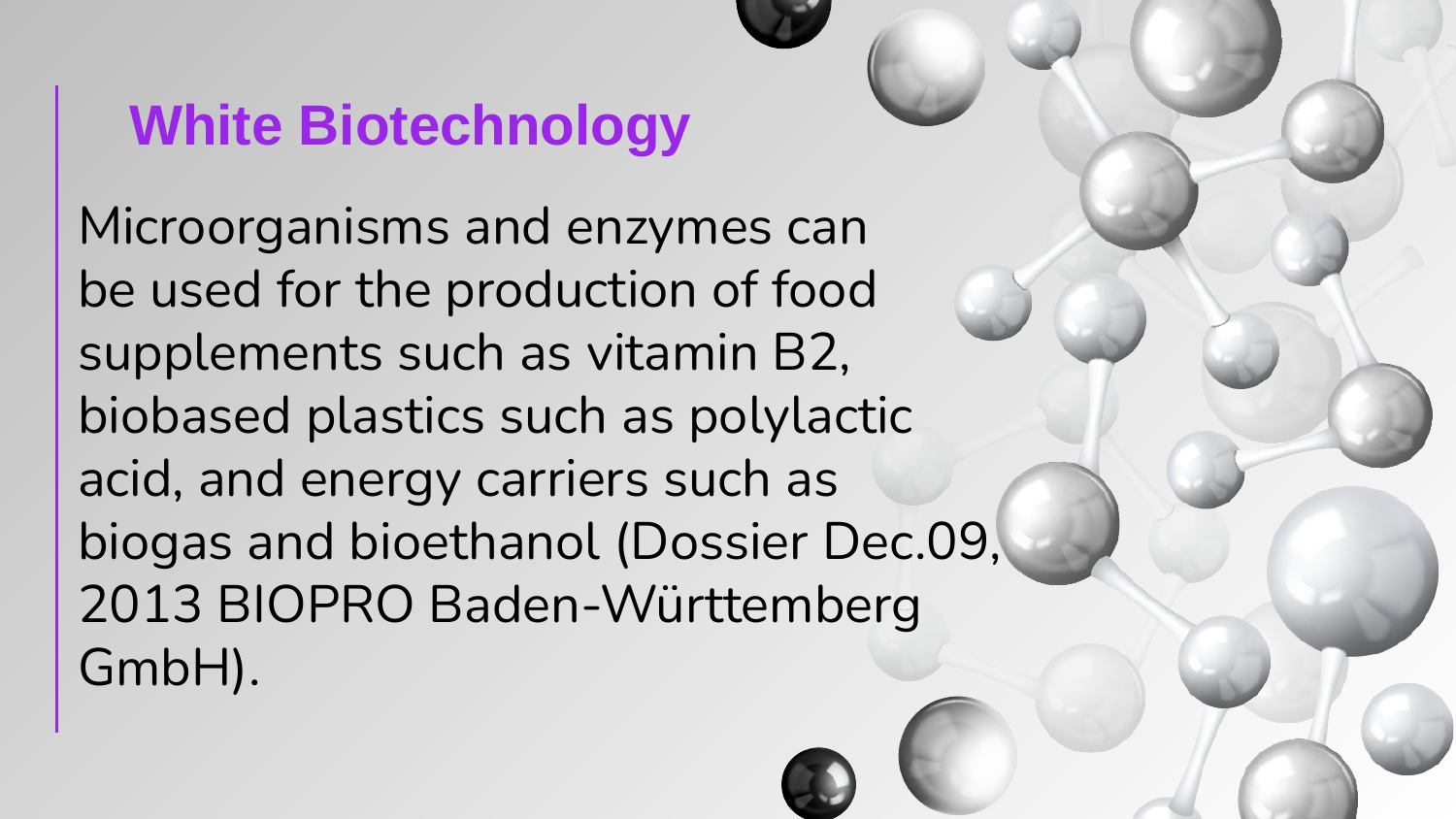

# White Biotechnology
Microorganisms and enzymes can
be used for the production of food supplements such as vitamin B2, biobased plastics such as polylactic acid, and energy carriers such as biogas and bioethanol (Dossier Dec.09, 2013 BIOPRO Baden-Württemberg GmbH).